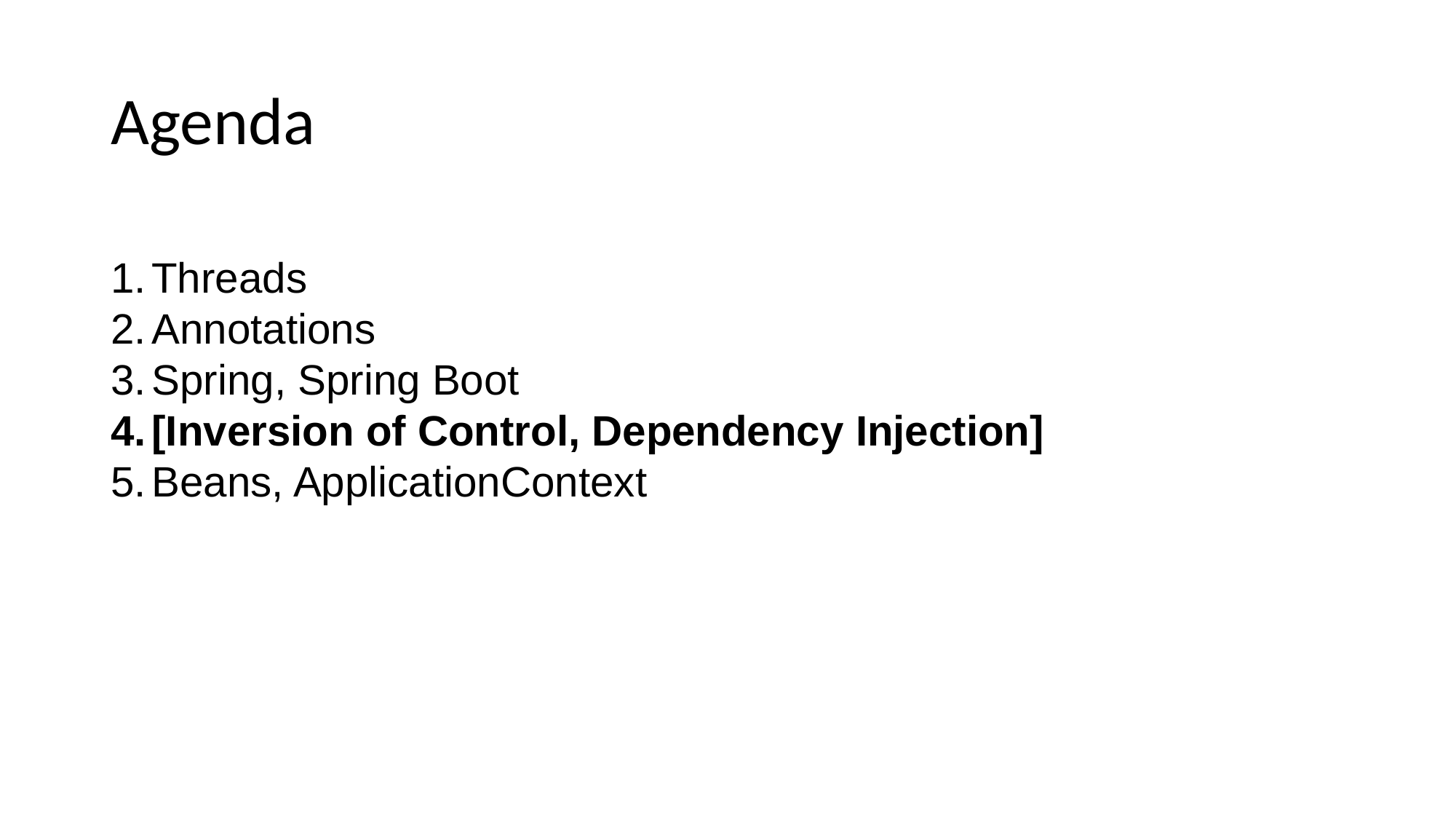

Agenda

Threads
Annotations
Spring, Spring Boot
[Inversion of Control, Dependency Injection]
Beans, ApplicationContext